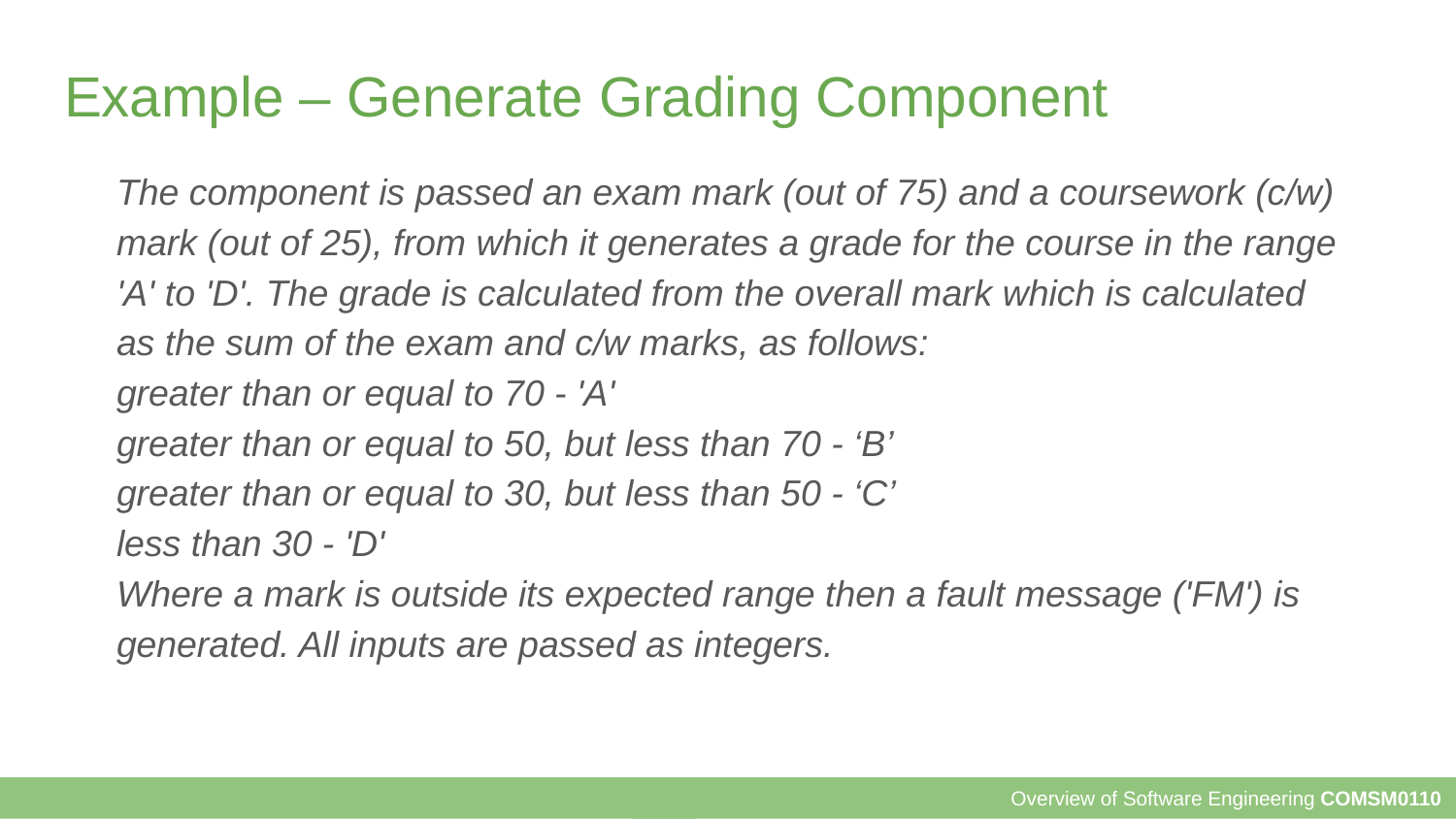

# Example – Generate Grading Component
The component is passed an exam mark (out of 75) and a coursework (c/w) mark (out of 25), from which it generates a grade for the course in the range 'A' to 'D'. The grade is calculated from the overall mark which is calculated as the sum of the exam and c/w marks, as follows:
greater than or equal to 70 - 'A'
greater than or equal to 50, but less than 70 - ‘B’
greater than or equal to 30, but less than 50 - ‘C’
less than 30 - 'D'
Where a mark is outside its expected range then a fault message ('FM') is generated. All inputs are passed as integers.